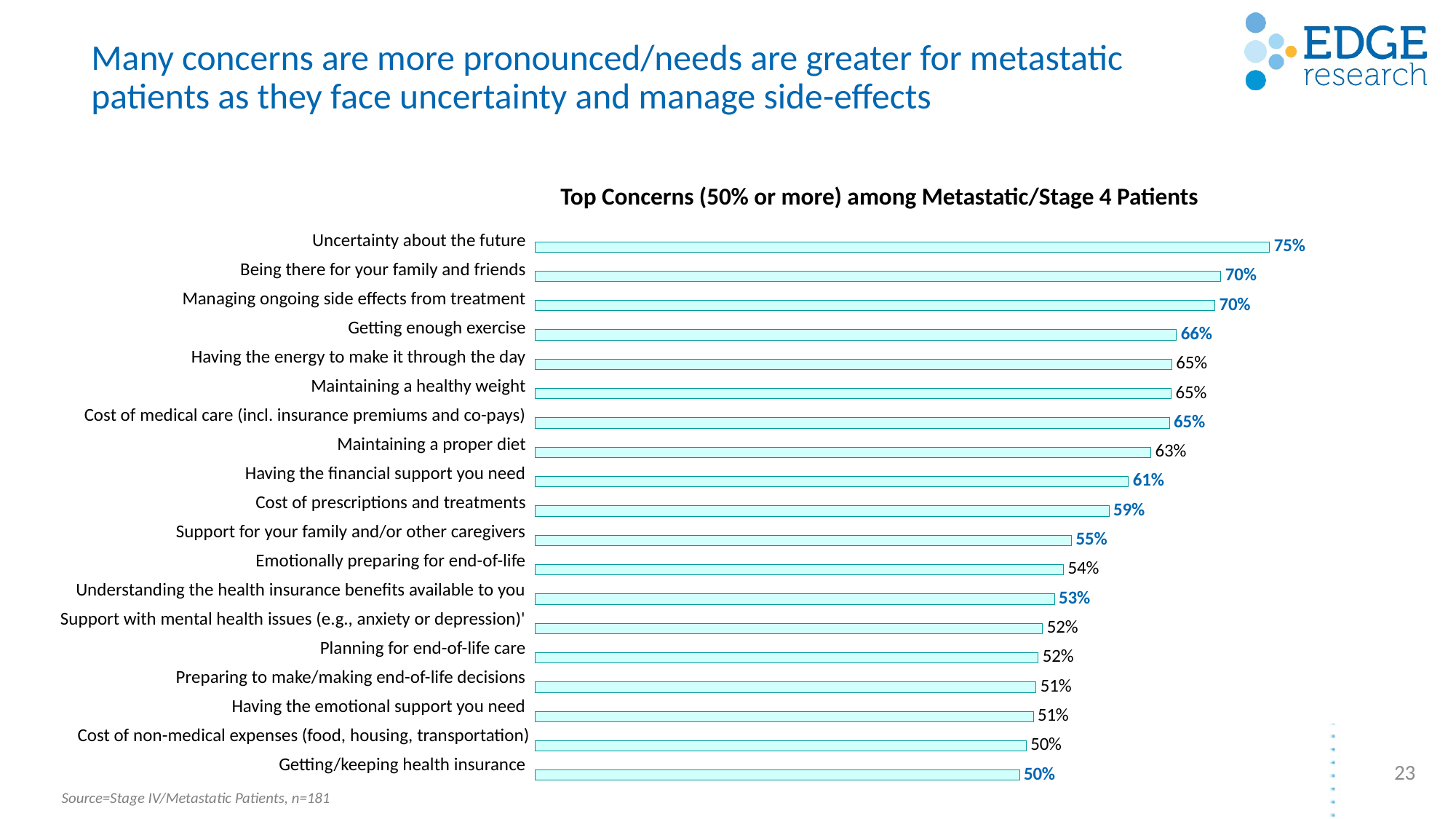

# Many concerns are more pronounced/needs are greater for metastatic patients as they face uncertainty and manage side-effects
Top Concerns (50% or more) among Metastatic/Stage 4 Patients

[unsupported chart]

| Uncertainty about the future |
| --- |
| Being there for your family and friends |
| Managing ongoing side effects from treatment |
| Getting enough exercise |
| Having the energy to make it through the day |
| Maintaining a healthy weight |
| Cost of medical care (incl. insurance premiums and co-pays) |
| Maintaining a proper diet |
| Having the financial support you need |
| Cost of prescriptions and treatments |
| Support for your family and/or other caregivers |
| Emotionally preparing for end-of-life |
| Understanding the health insurance benefits available to you |
| Support with mental health issues (e.g., anxiety or depression)' |
| Planning for end-of-life care |
| Preparing to make/making end-of-life decisions |
| Having the emotional support you need |
| Cost of non-medical expenses (food, housing, transportation) |
| Getting/keeping health insurance |
23
Source=Stage IV/Metastatic Patients, n=181